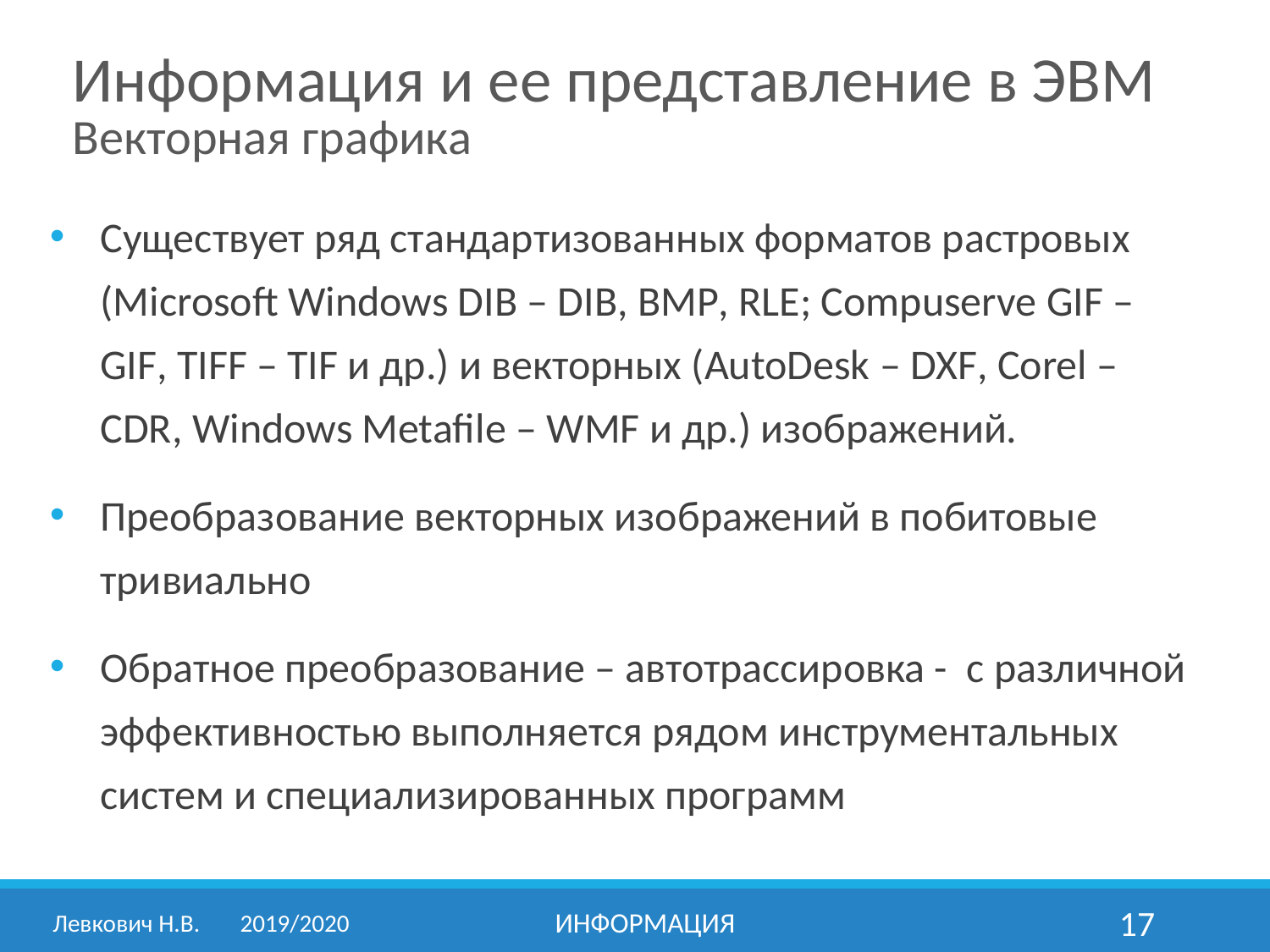

Информация и ее представление в ЭВМ
Векторная графика
Существует ряд стандартизованных форматов растровых (Microsoft Windows DIB – DIB, BMP, RLE; Compuserve GIF – GIF, TIFF – TIF и др.) и векторных (AutoDesk – DXF, Corel – CDR, Windows Metafile – WMF и др.) изображений.
Преобразование векторных изображений в побитовые тривиально
Обратное преобразование – автотрассировка -  с различной эффективностью выполняется рядом инструментальных систем и специализированных программ
Левкович Н.В.	2019/2020
информация
17